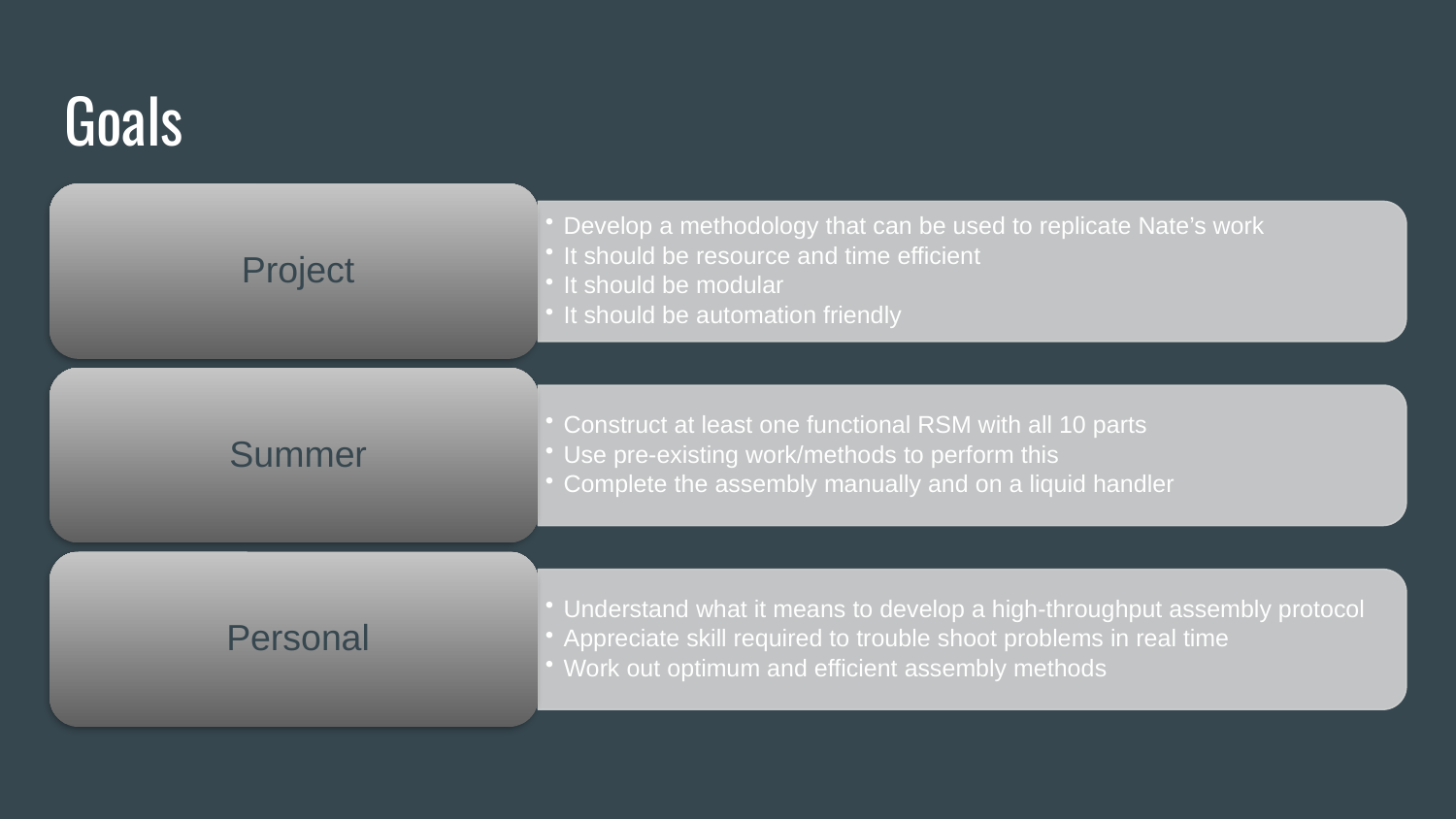

# Goals
Develop a methodology that can be used to replicate Nate’s work
It should be resource and time efficient
It should be modular
It should be automation friendly
Project
Construct at least one functional RSM with all 10 parts
Use pre-existing work/methods to perform this
Complete the assembly manually and on a liquid handler
Summer
Understand what it means to develop a high-throughput assembly protocol
Appreciate skill required to trouble shoot problems in real time
Work out optimum and efficient assembly methods
Personal